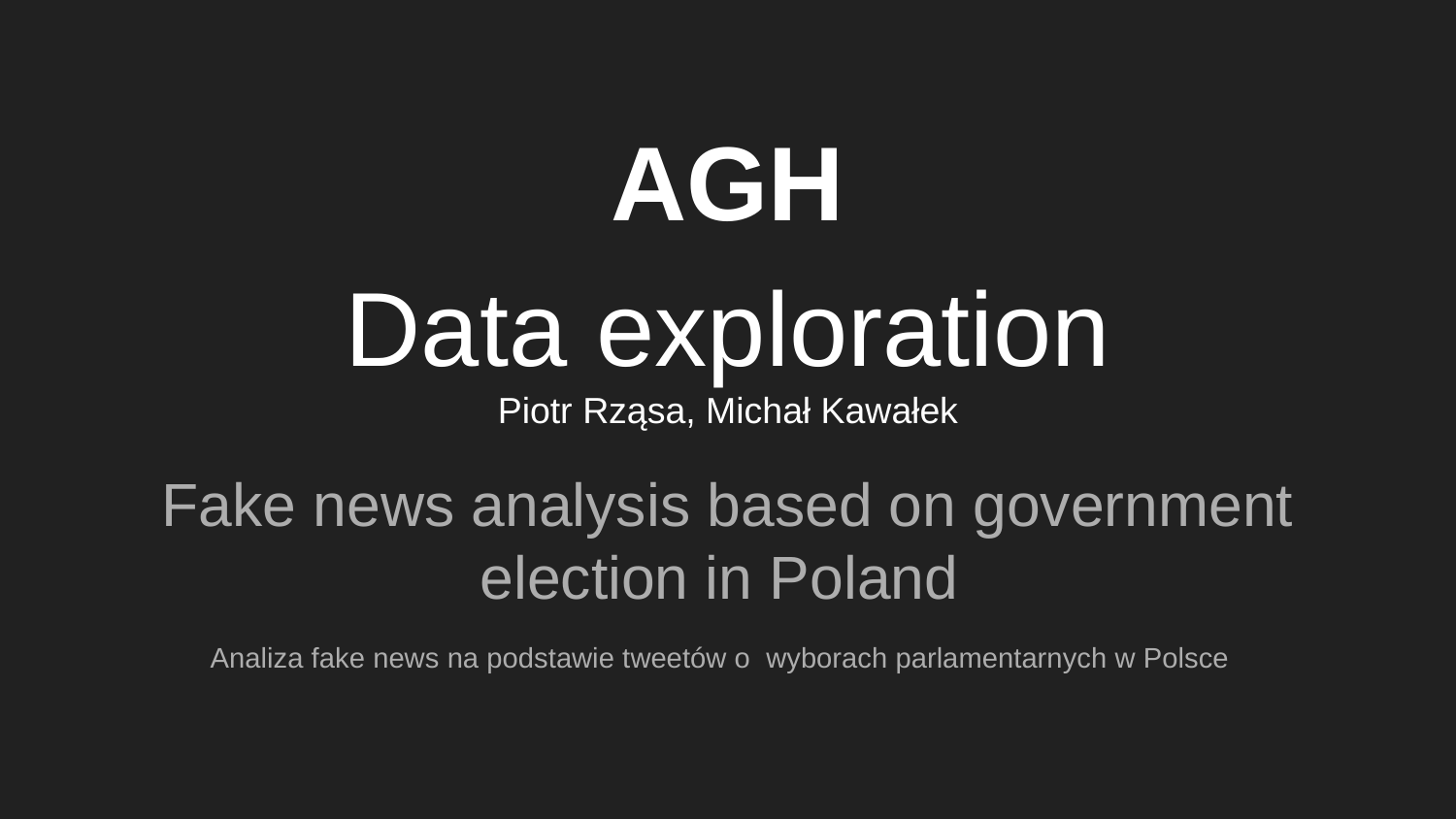

# AGH
Data exploration
Piotr Rząsa, Michał Kawałek
Fake news analysis based on government election in Poland
Analiza fake news na podstawie tweetów o  wyborach parlamentarnych w Polsce